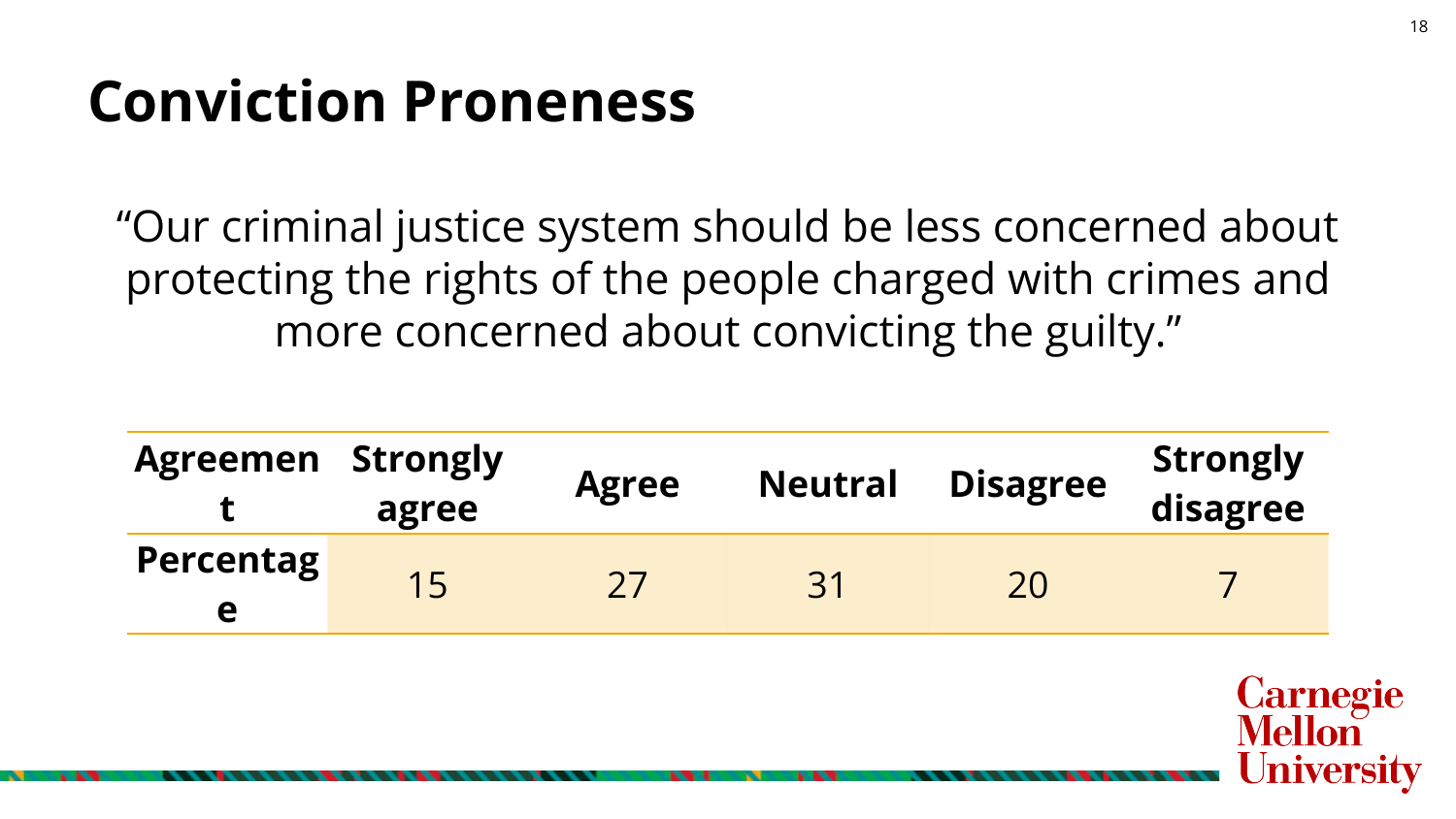

# Conviction Proneness
“Our criminal justice system should be less concerned about protecting the rights of the people charged with crimes and more concerned about convicting the guilty.”
| Agreement | Strongly agree | Agree | Neutral | Disagree | Strongly disagree |
| --- | --- | --- | --- | --- | --- |
| Percentage | 15 | 27 | 31 | 20 | 7 |